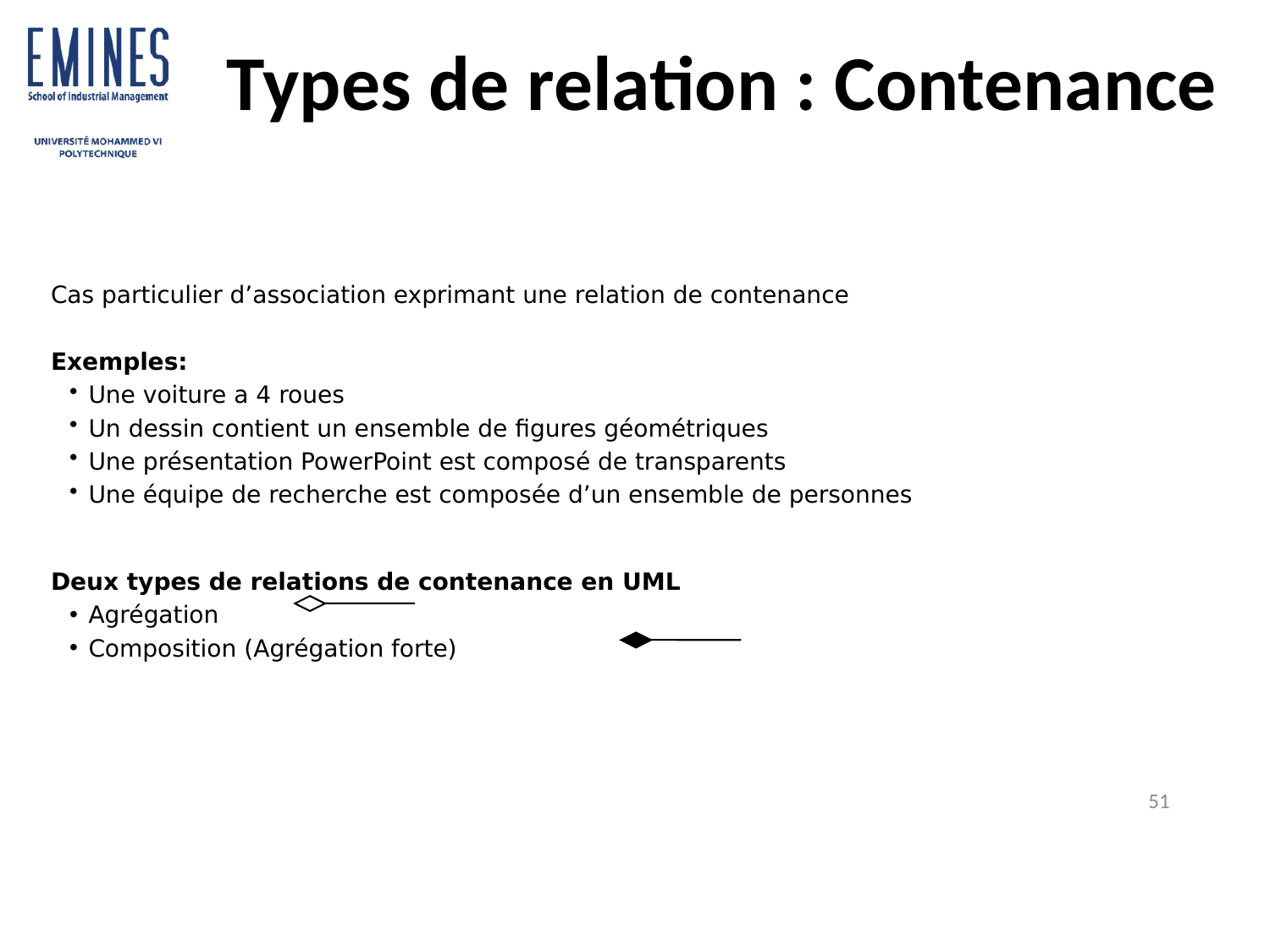

Types de relation : Contenance
Cas particulier d’association exprimant une relation de contenance

Exemples:
Une voiture a 4 roues
Un dessin contient un ensemble de figures géométriques
Une présentation PowerPoint est composé de transparents
Une équipe de recherche est composée d’un ensemble de personnes

Deux types de relations de contenance en UML
Agrégation
Composition (Agrégation forte)

51